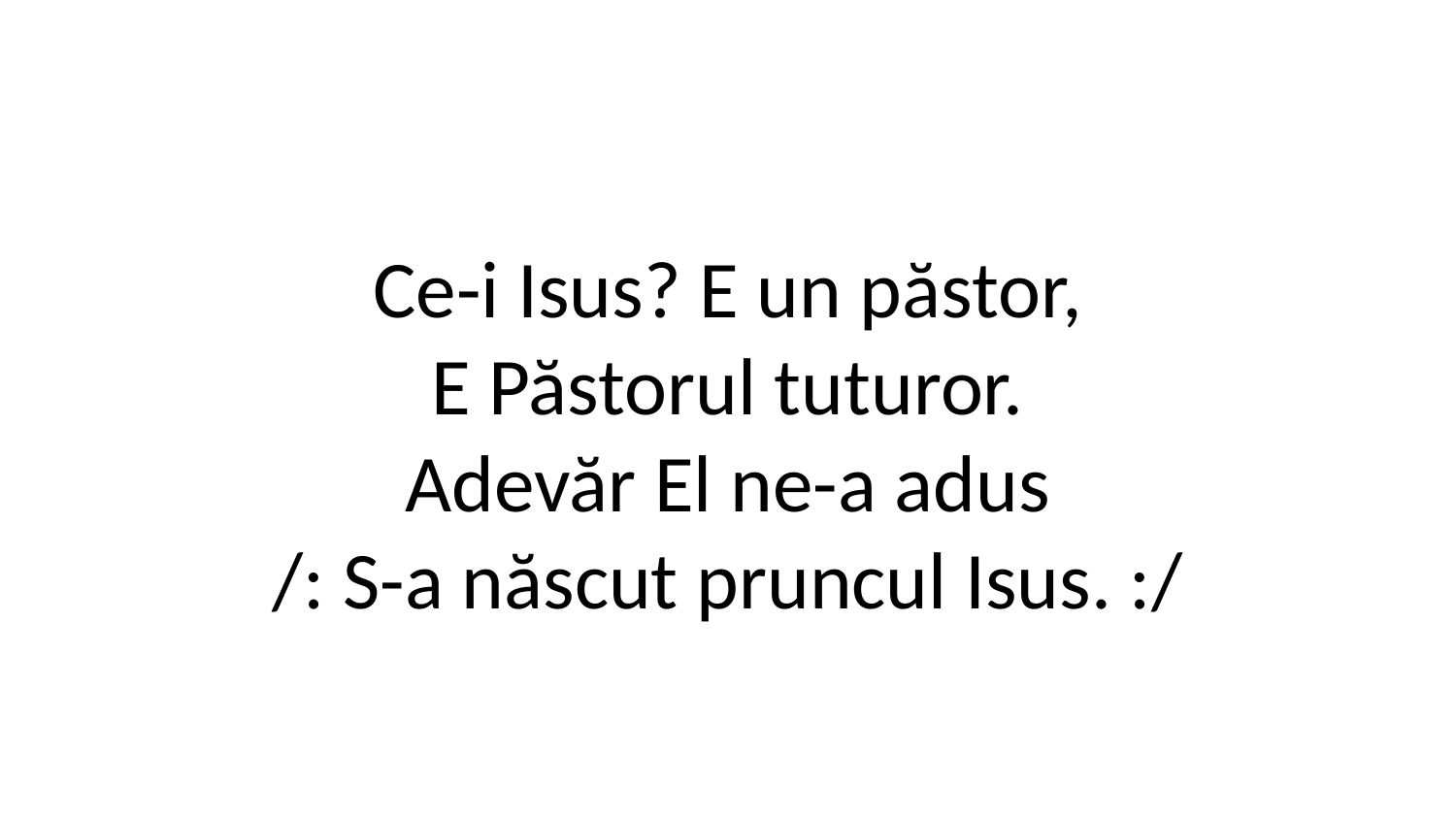

Ce-i Isus? E un păstor,
E Păstorul tuturor.
Adevăr El ne-a adus
/: S-a născut pruncul Isus. :/